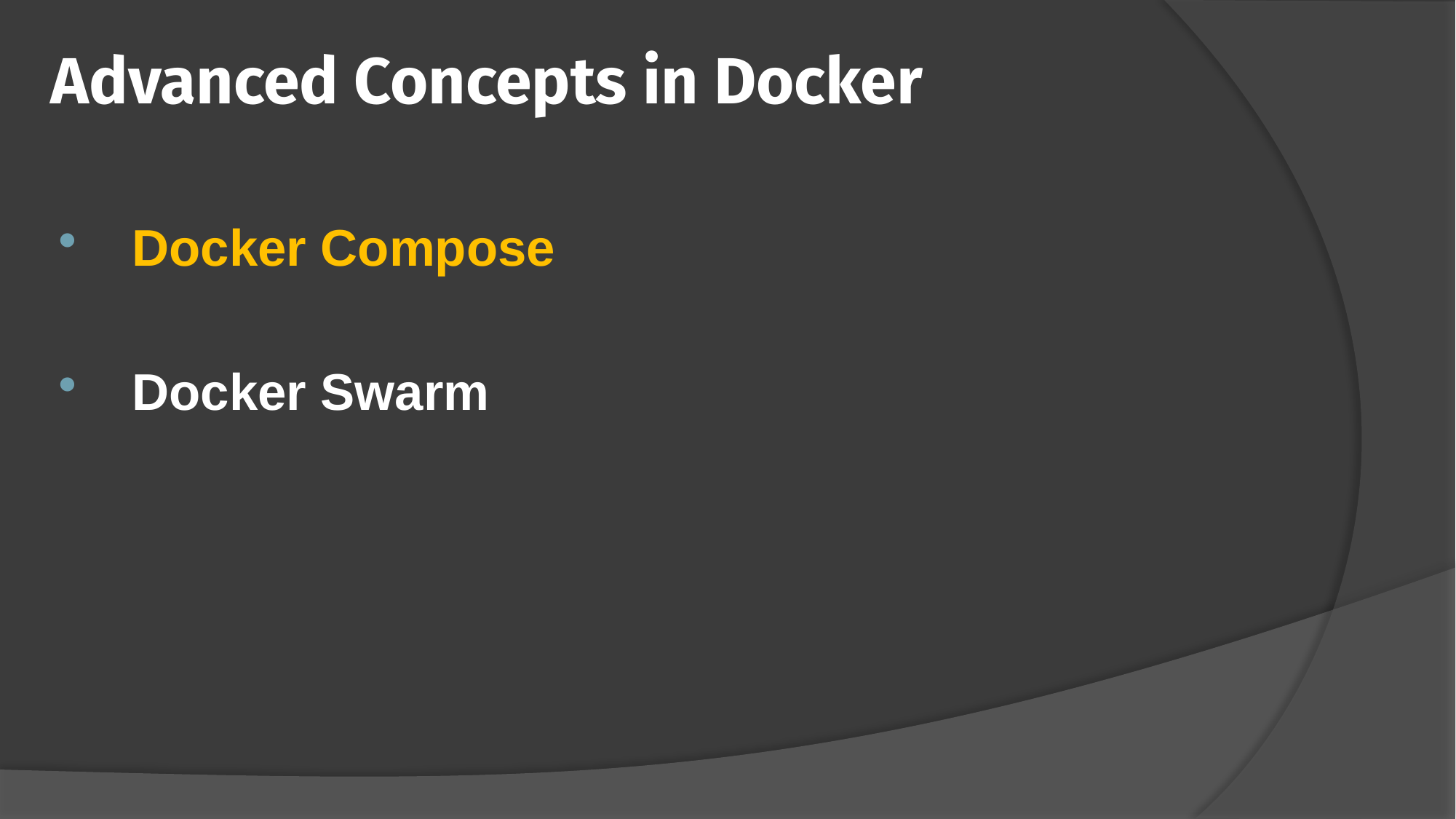

# Advanced Concepts in Docker
  Docker Compose

  Docker Swarm